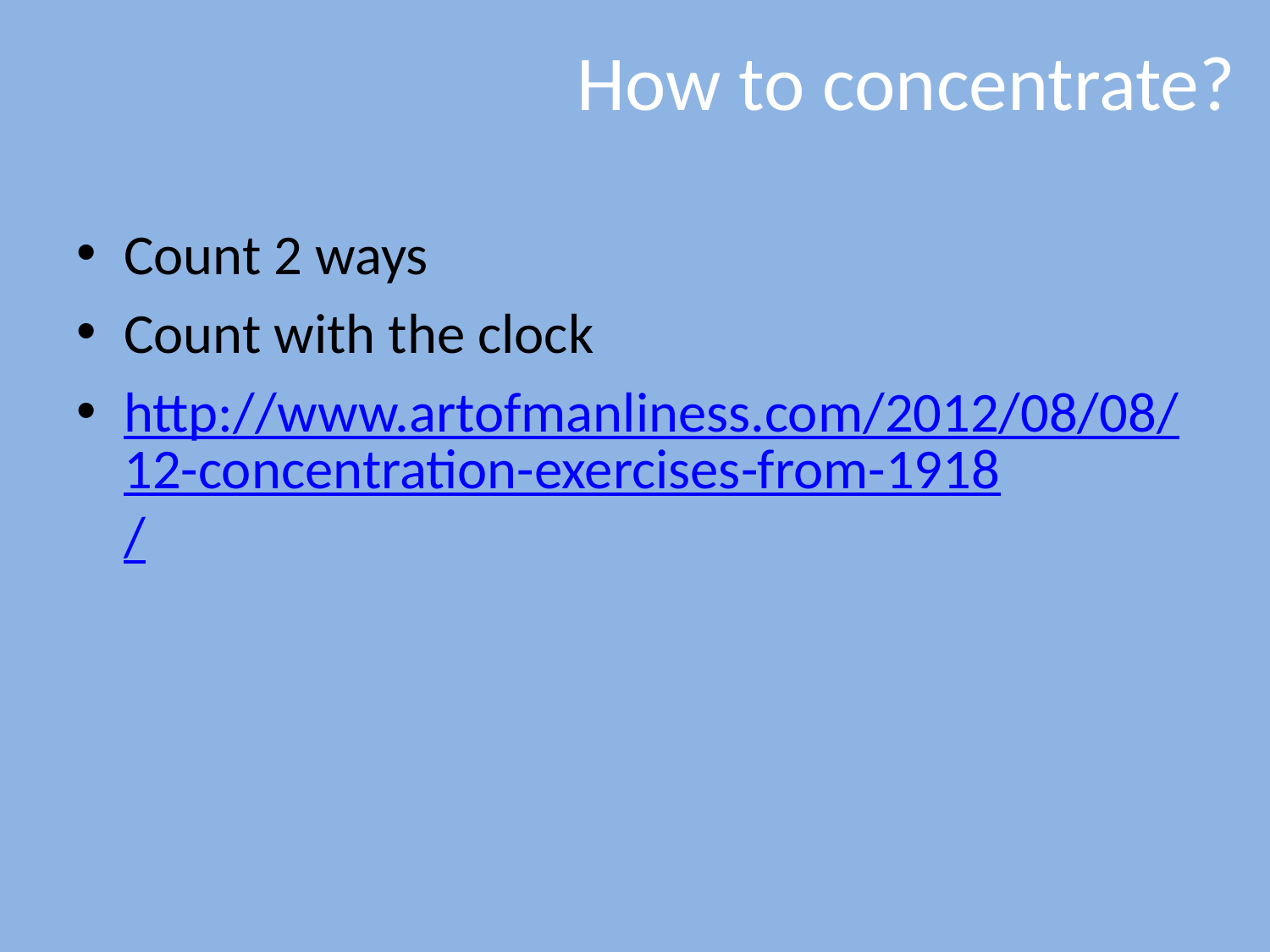

# How to concentrate?
Count 2 ways
Count with the clock
http://www.artofmanliness.com/2012/08/08/12-concentration-exercises-from-1918/